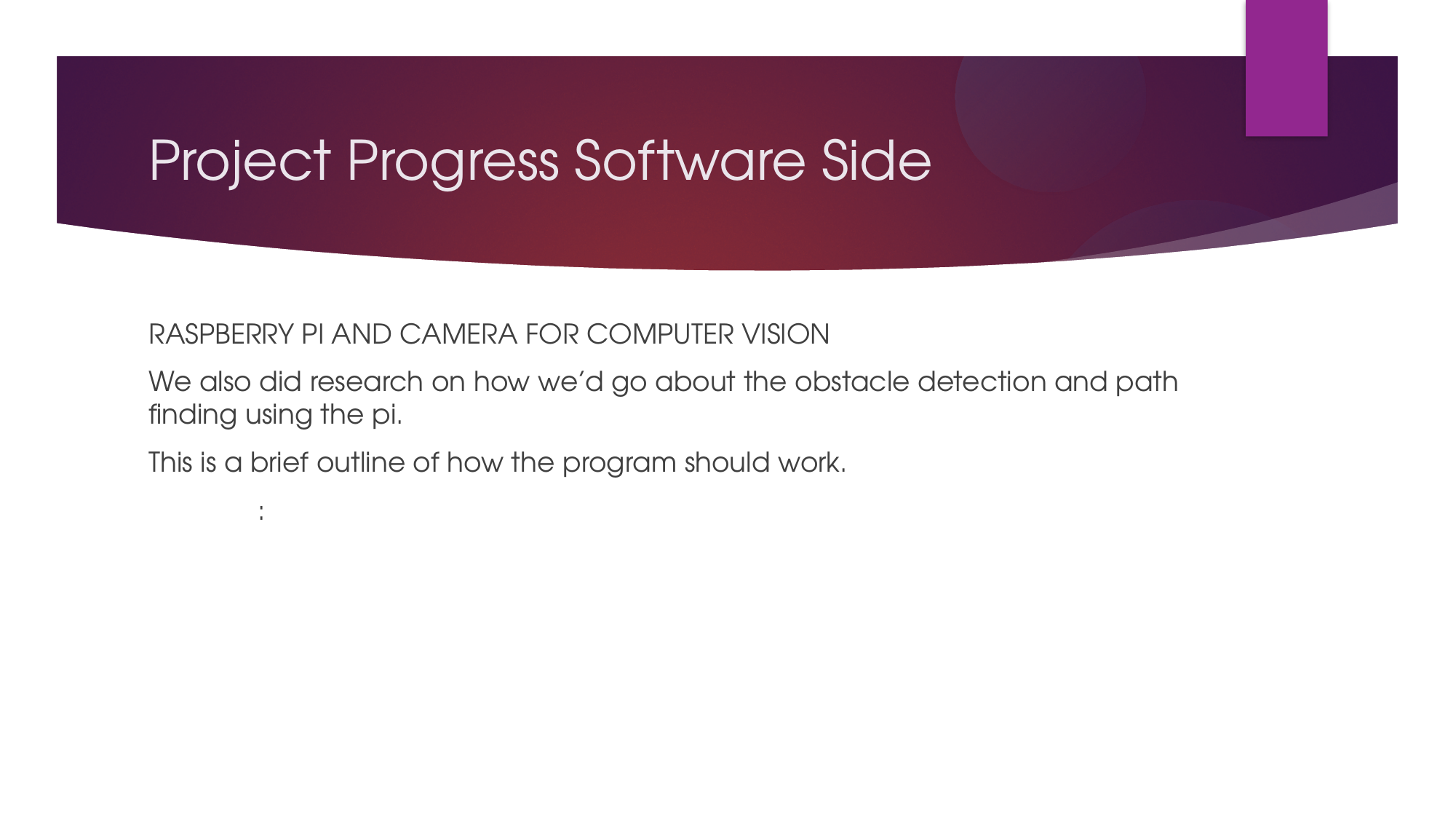

# Project Progress Software Side
RASPBERRY PI AND CAMERA FOR COMPUTER VISION
We also did research on how we’d go about the obstacle detection and path finding using the pi.
This is a brief outline of how the program should work.
	: